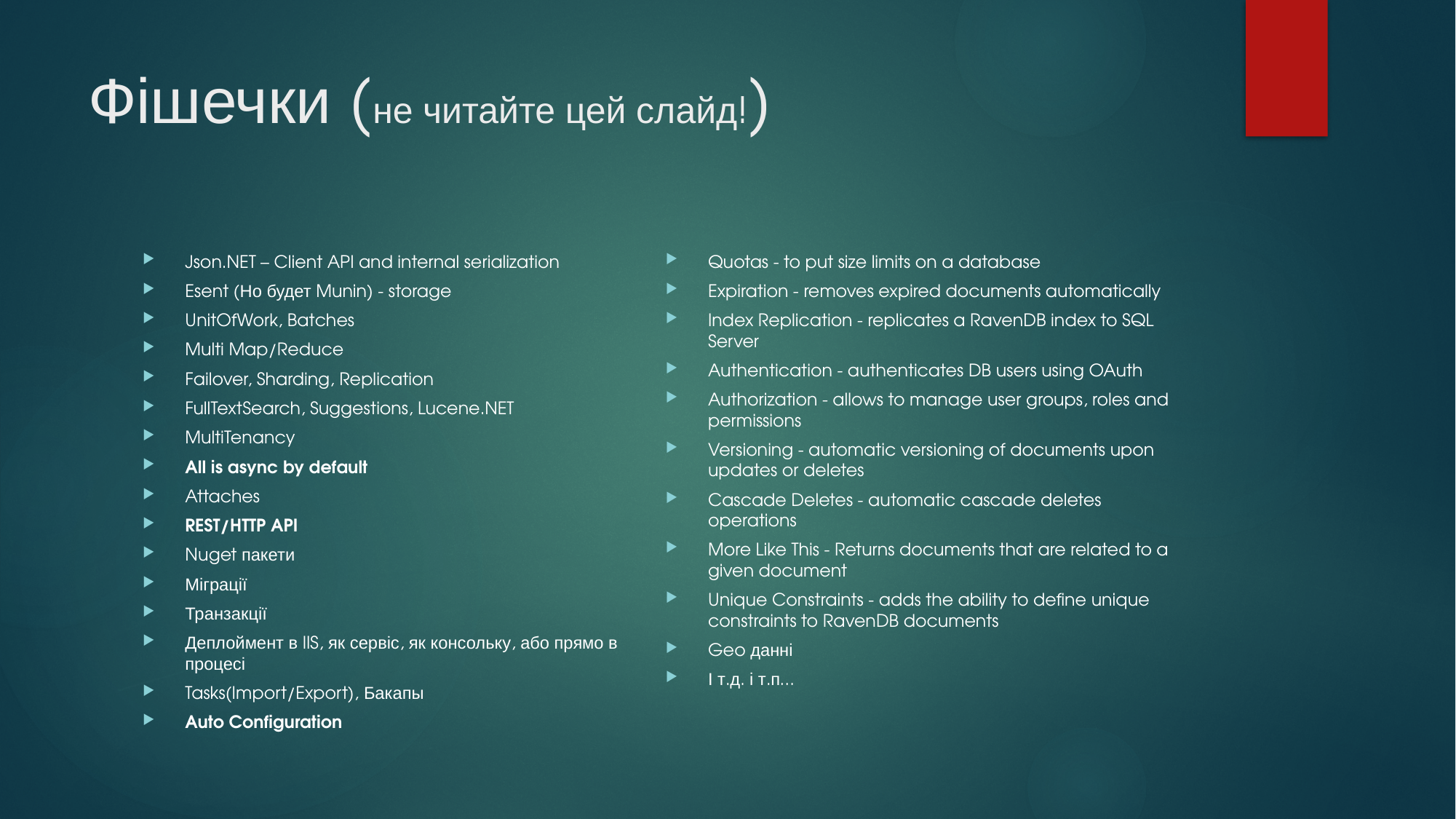

# Фішечки (не читайте цей слайд!)
Json.NET – Client API and internal serialization
Esent (Но будет Munin) - storage
UnitOfWork, Batches
Multi Map/Reduce
Failover, Sharding, Replication
FullTextSearch, Suggestions, Lucene.NET
MultiTenancy
All is async by default
Attaches
REST/HTTP API
Nuget пакети
Міграції
Транзакції
Деплоймент в IIS, як сервіс, як консольку, або прямо в процесі
Tasks(Import/Export), Бакапы
Auto Configuration
Quotas - to put size limits on a database
Expiration - removes expired documents automatically
Index Replication - replicates a RavenDB index to SQL Server
Authentication - authenticates DB users using OAuth
Authorization - allows to manage user groups, roles and permissions
Versioning - automatic versioning of documents upon updates or deletes
Cascade Deletes - automatic cascade deletes operations
More Like This - Returns documents that are related to a given document
Unique Constraints - adds the ability to define unique constraints to RavenDB documents
Geo данні
І т.д. і т.п…